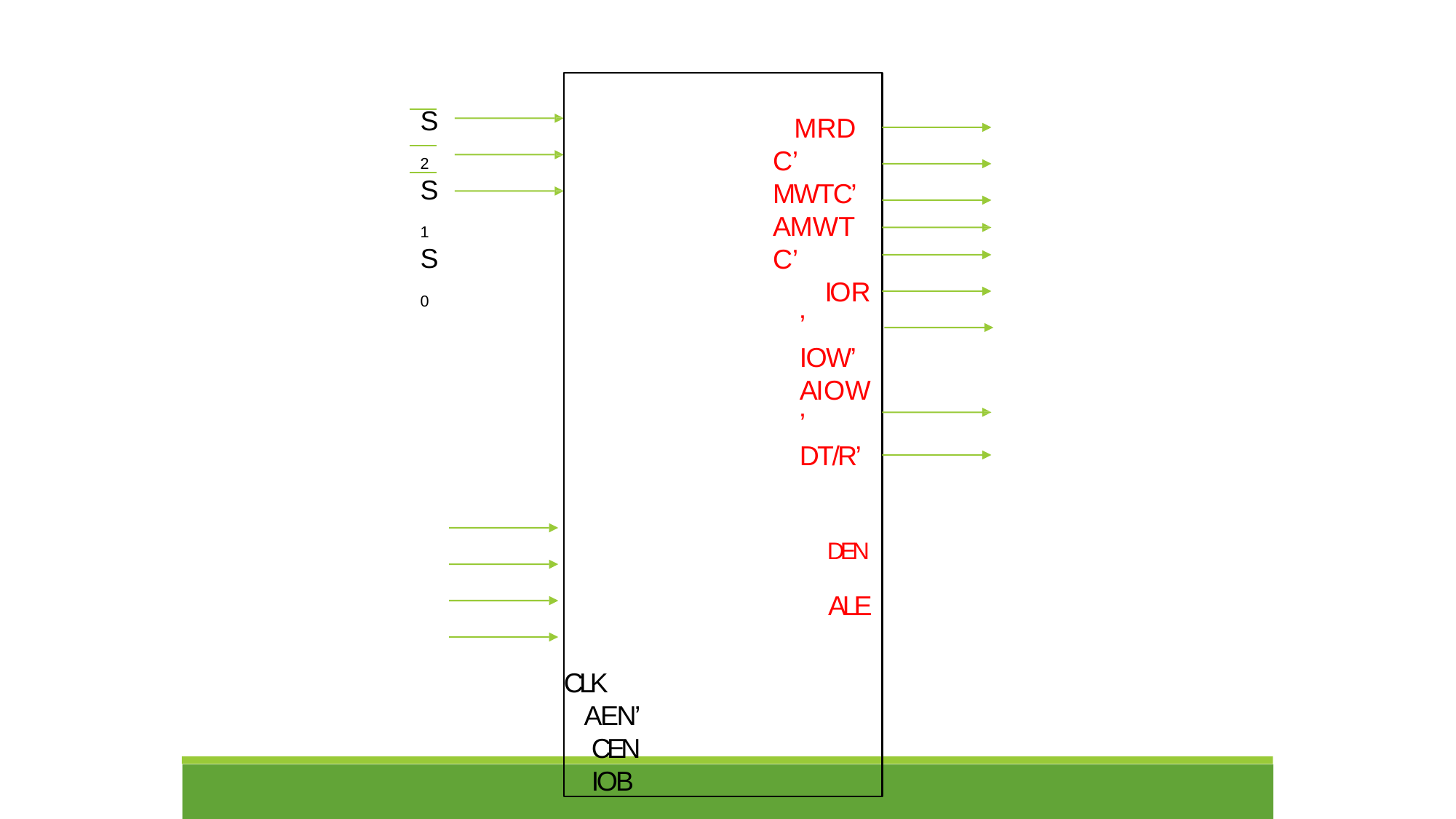

MRDC’     MWTC’  AMWTC’
IOR’  IOW’  AIOW’  DT/R’

   DEN

ALE

CLK  AEN’  CEN  IOB
# S2  S1  S0